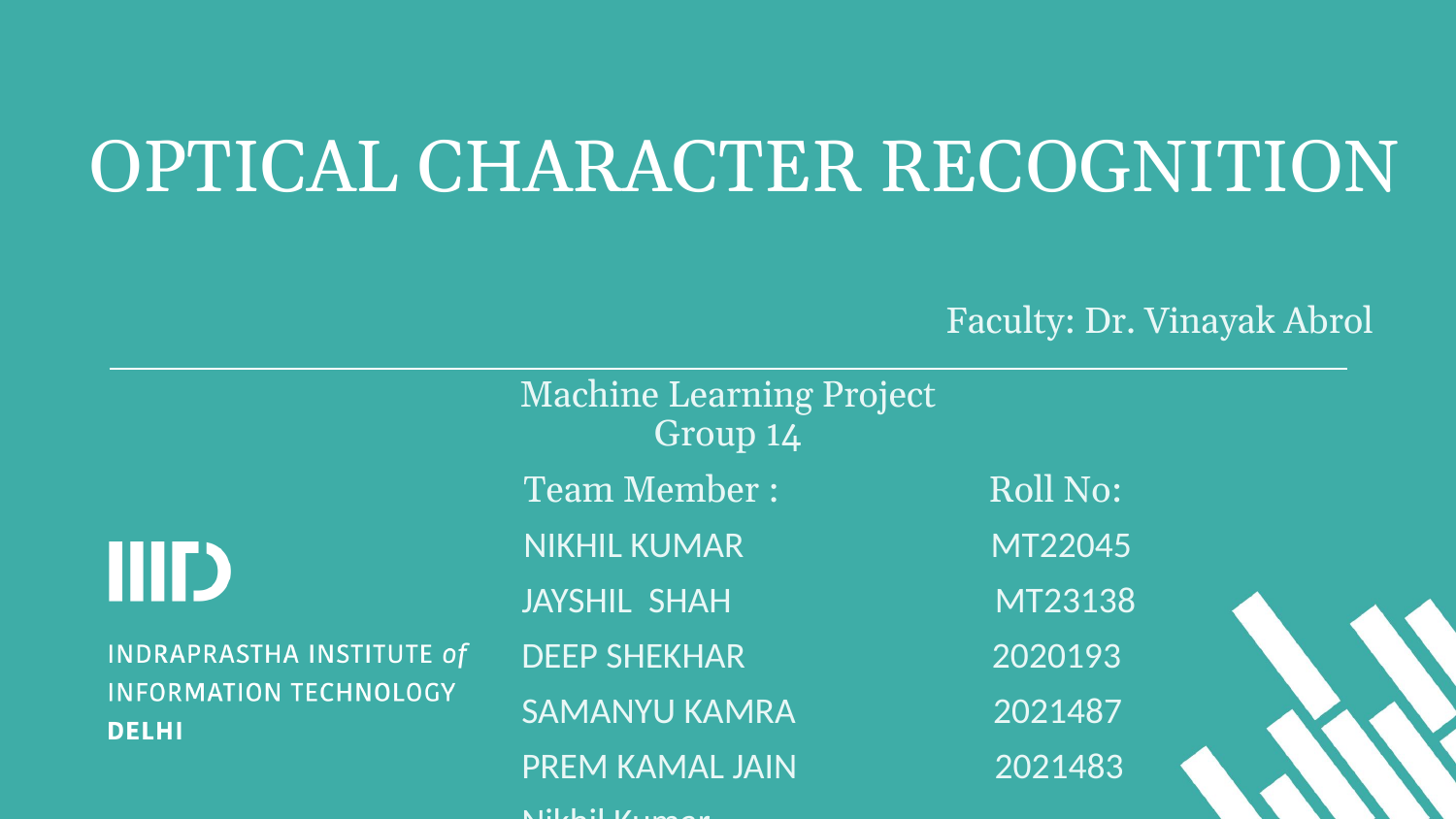

# OPTICAL CHARACTER RECOGNITION
                                                    Faculty: Dr. Vinayak Abrol

Machine Learning Project
Group 14
                                                       Team Member :                        Roll No:
                                                       NIKHIL KUMAR                              MT22045
                                                          JAYSHIL  SHAH                                MT23138
                                                          DEEP SHEKHAR                              2020193
                                                          SAMANYU KAMRA                        2021487
                                                          PREM KAMAL JAIN                        2021483
                                                          Nikhil Kumar